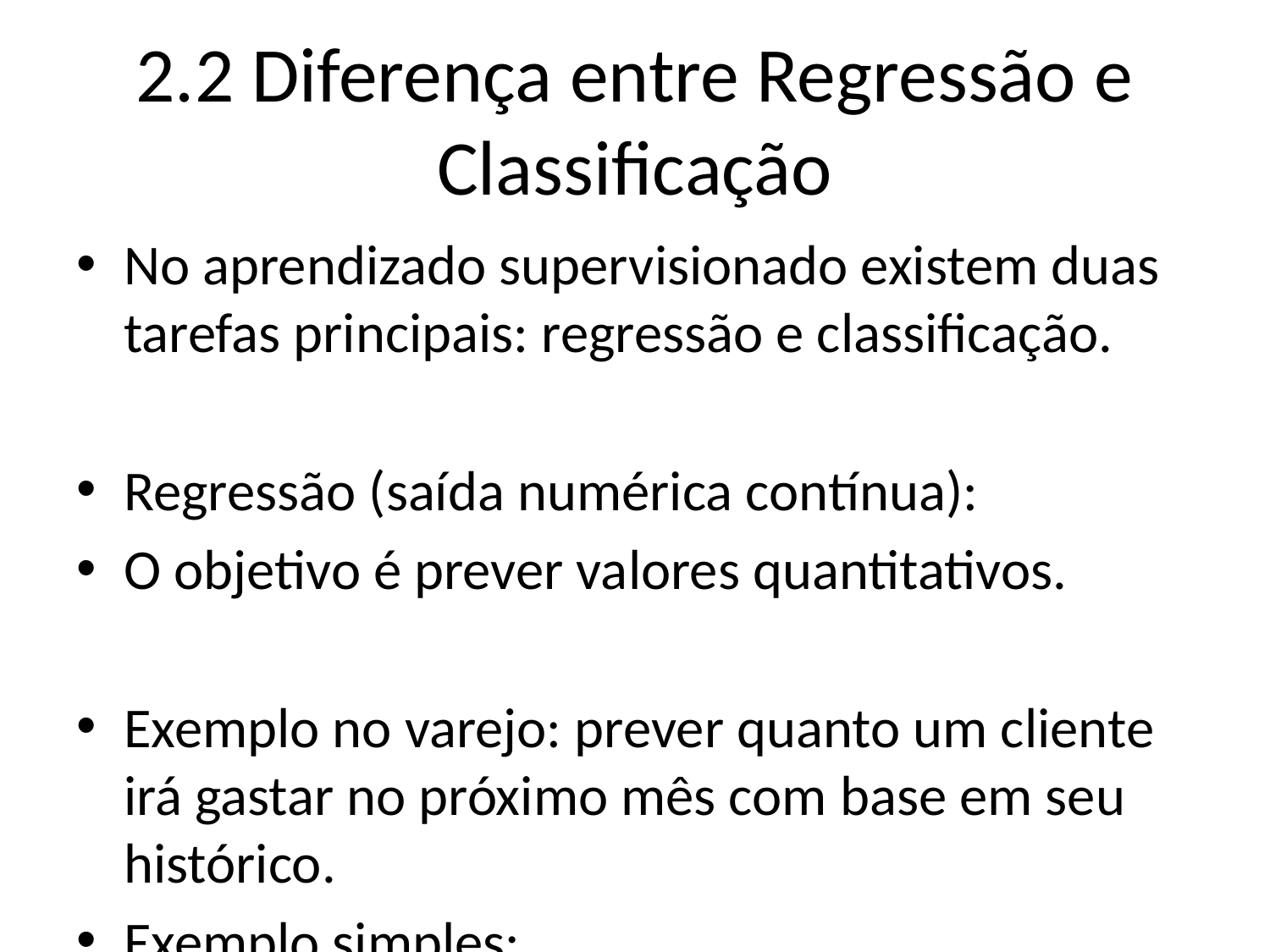

# 2.2 Diferença entre Regressão e Classificação
No aprendizado supervisionado existem duas tarefas principais: regressão e classificação.

Regressão (saída numérica contínua):
O objetivo é prever valores quantitativos.

Exemplo no varejo: prever quanto um cliente irá gastar no próximo mês com base em seu histórico.
Exemplo simples:

Cliente A comprou R\$ 500 nos últimos 12 meses → previsão = R\$ 60 no próximo mês.
Cliente B comprou R\$ 3.000 nos últimos 12 meses → previsão = R\$ 350 no próximo mês.

Classificação (saída categórica):
O objetivo é prever categorias ou rótulos.

Exemplo no varejo: prever se um cliente vai comprar (1) ou não vai comprar (0).
Exemplo simples:

Cliente C: frequência de 12 compras/ano, ticket médio alto, usa cupons → modelo prevê classe = “vai comprar”.
Cliente D: poucas compras, ticket baixo, não abre e-mails → modelo prevê classe = “não vai comprar”.

Resumo comparativo:

| Tipo          | Saída             | Exemplo no Varejo               |
| ------------- | ----------------- | ------------------------------- |
| Regressão     | Numérica contínua | Valor previsto de compras (R\$) |
| Classificação | Categórica        | Vai comprar (Sim/Não)           |